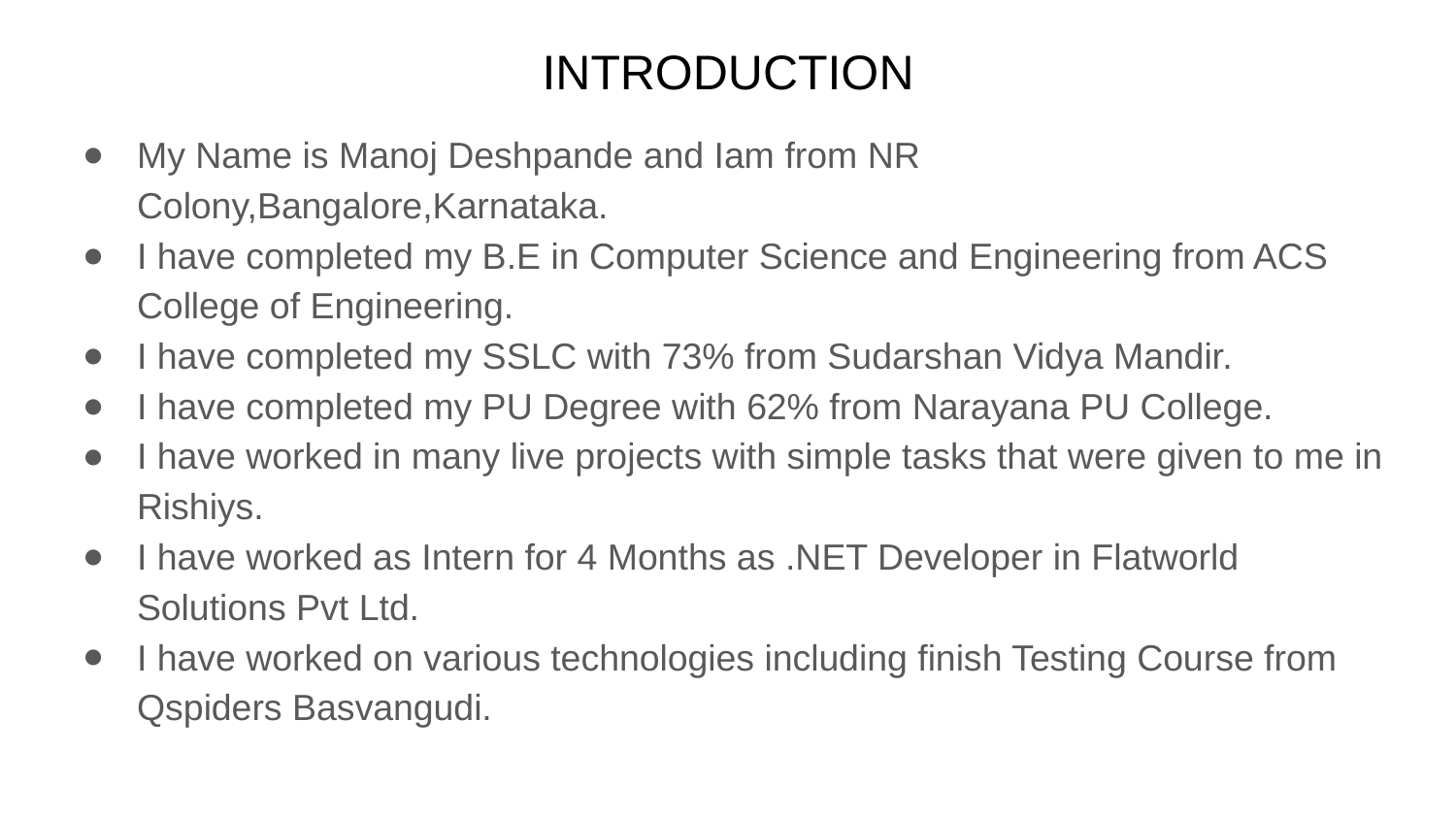

# INTRODUCTION
My Name is Manoj Deshpande and Iam from NR Colony,Bangalore,Karnataka.
I have completed my B.E in Computer Science and Engineering from ACS College of Engineering.
I have completed my SSLC with 73% from Sudarshan Vidya Mandir.
I have completed my PU Degree with 62% from Narayana PU College.
I have worked in many live projects with simple tasks that were given to me in Rishiys.
I have worked as Intern for 4 Months as .NET Developer in Flatworld Solutions Pvt Ltd.
I have worked on various technologies including finish Testing Course from Qspiders Basvangudi.